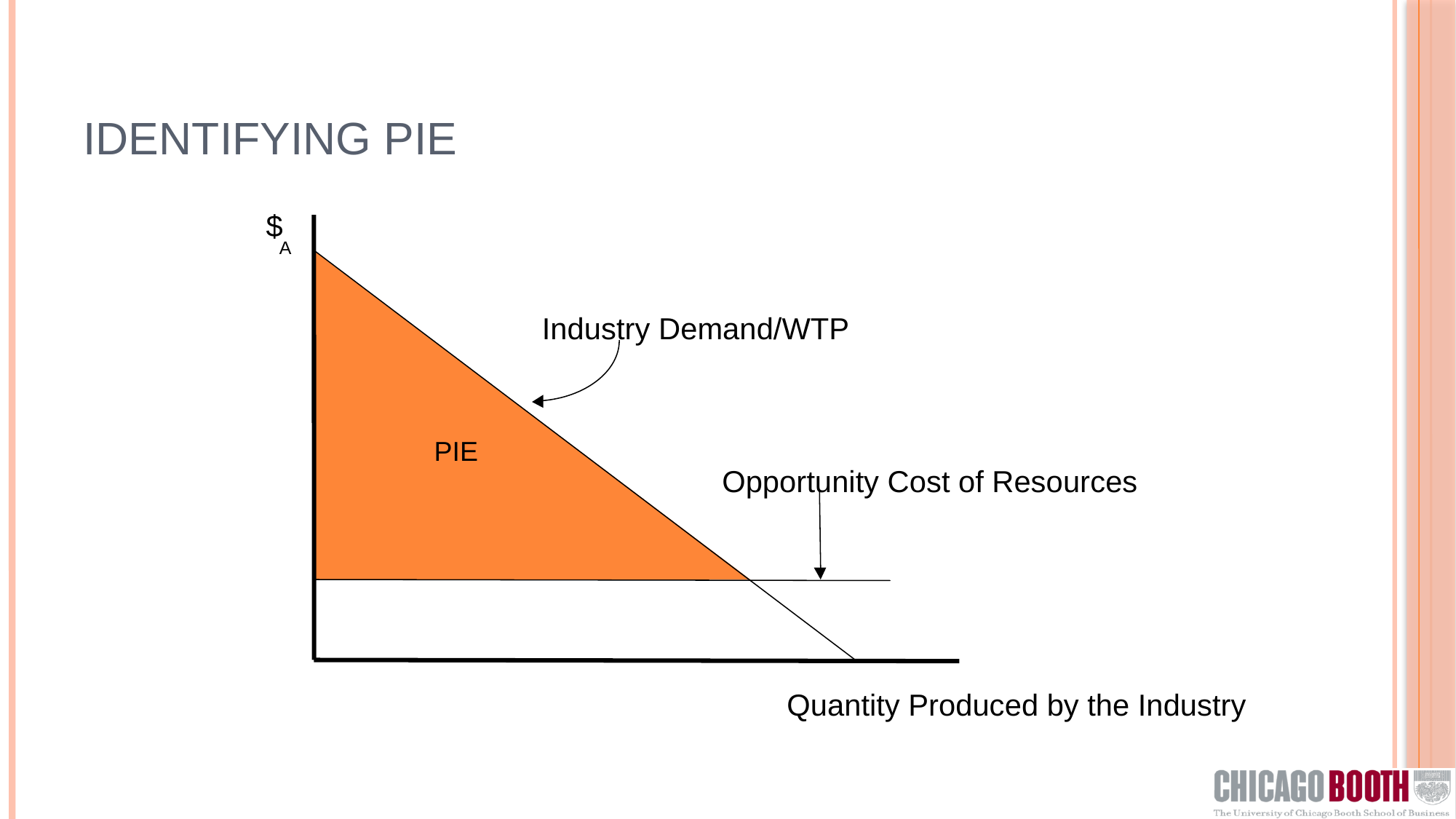

# Identifying PIE

$

A

Industry Demand/WTP

Opportunity Cost of Resources

Quantity Produced by the Industry
PIE